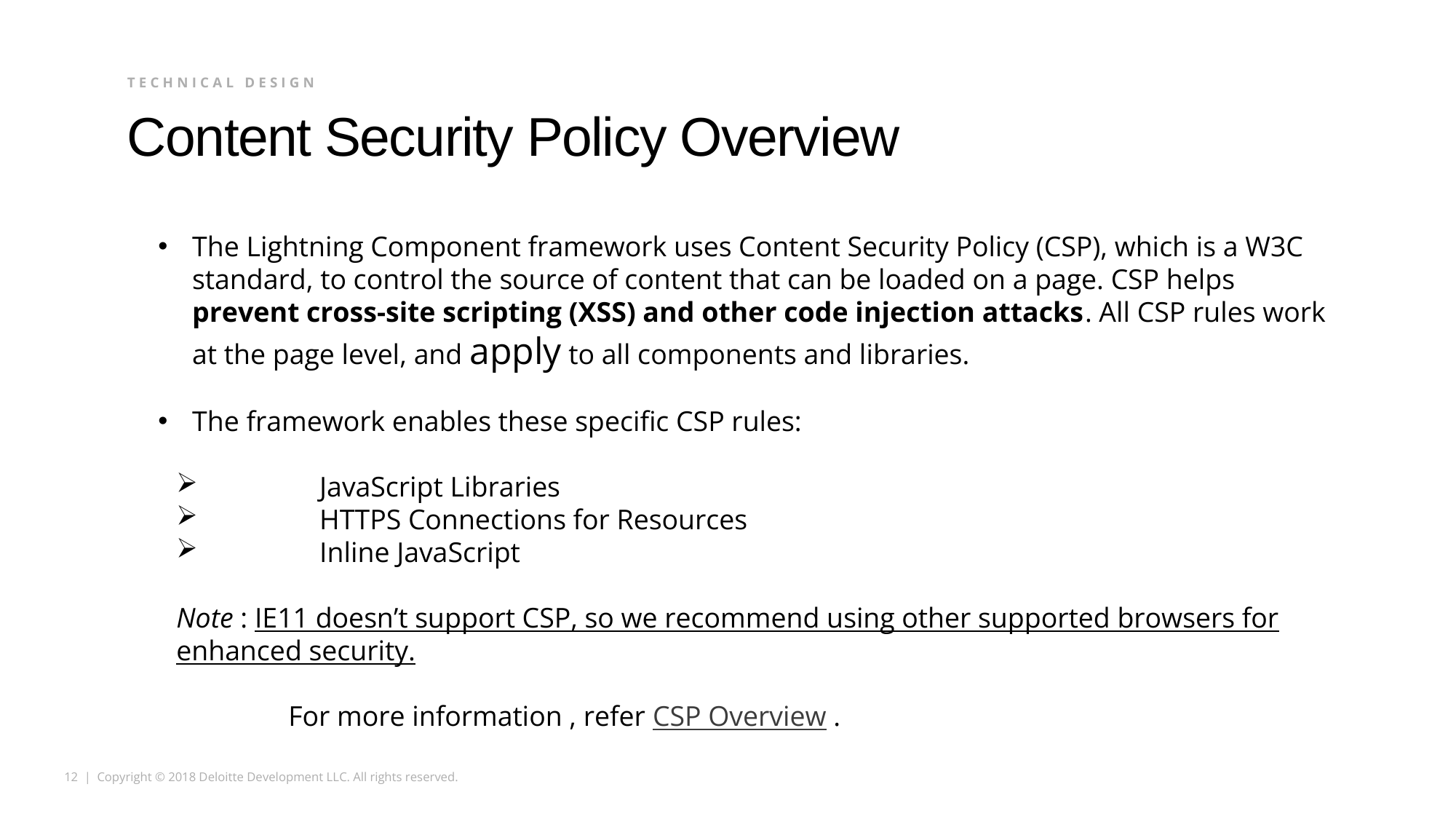

Technical design
Content Security Policy Overview

The Lightning Component framework uses Content Security Policy (CSP), which is a W3C standard, to control the source of content that can be loaded on a page. CSP helps prevent cross-site scripting (XSS) and other code injection attacks. All CSP rules work at the page level, and apply to all components and libraries.

The framework enables these specific CSP rules:

	JavaScript Libraries
	HTTPS Connections for Resources
	Inline JavaScript

Note : IE11 doesn’t support CSP, so we recommend using other supported browsers for enhanced security.

For more information , refer CSP Overview .

Creating a Form to Work with Records